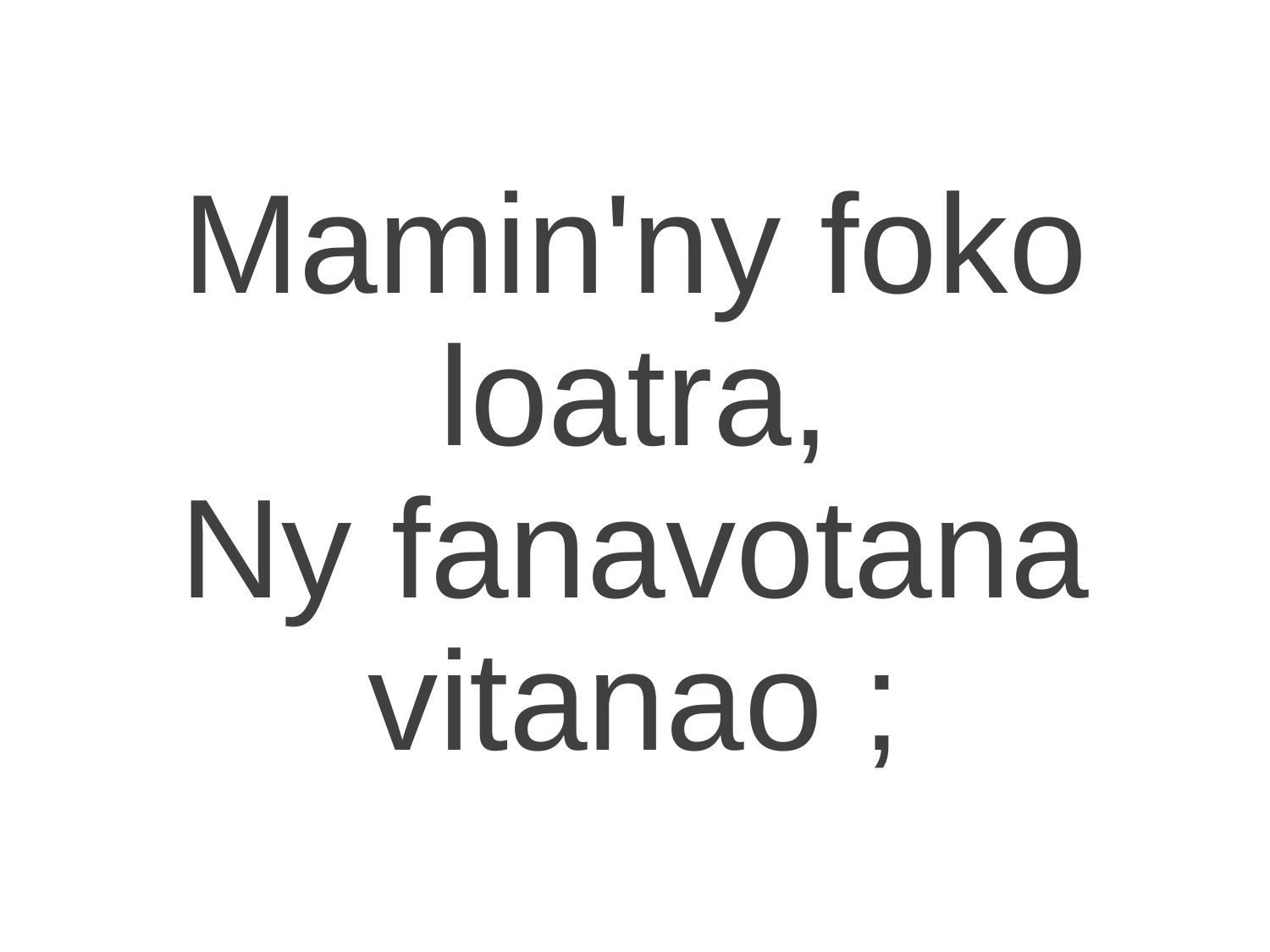

Mamin'ny foko loatra,
Ny fanavotana vitanao ;